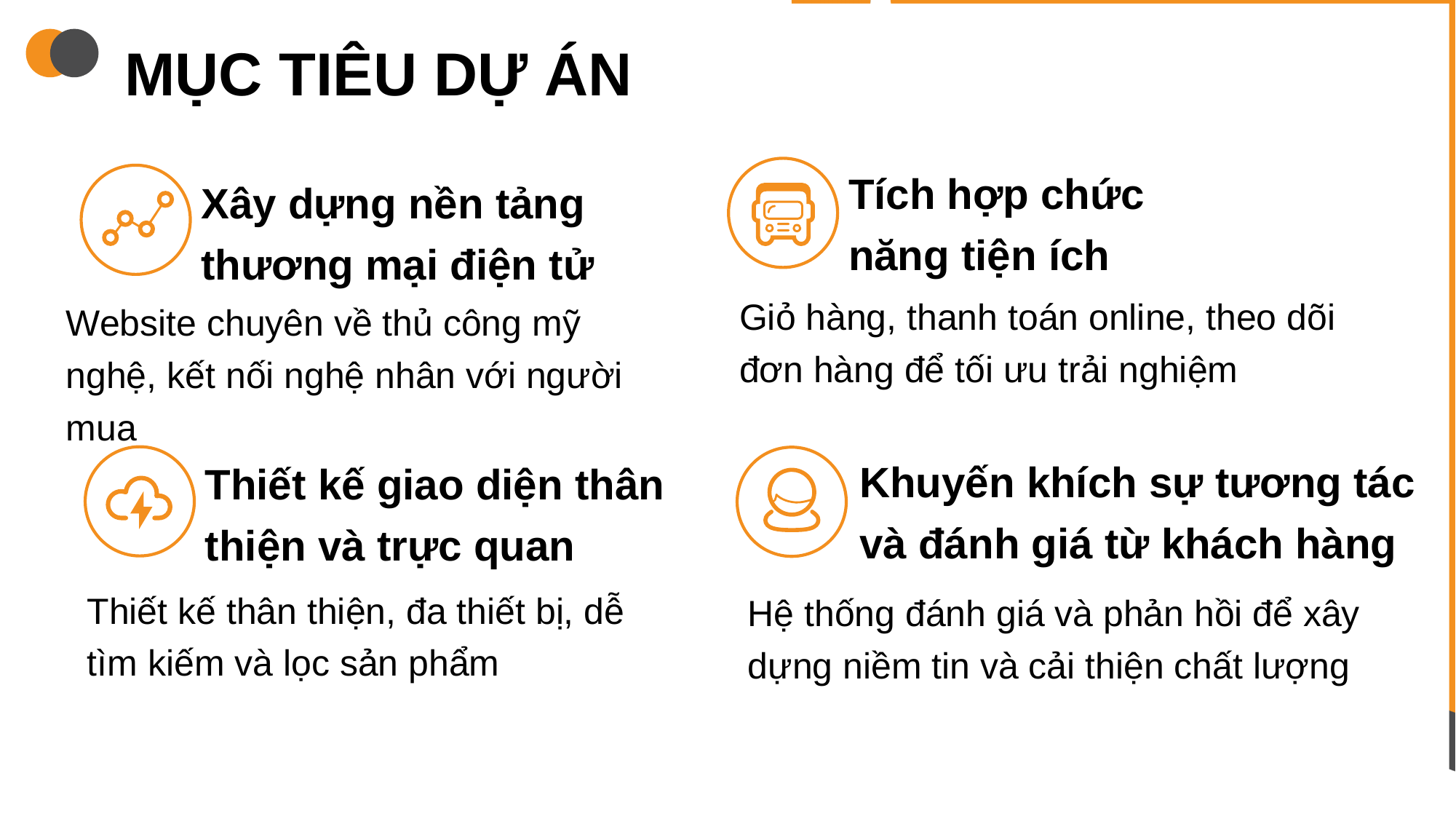

MỤC TIÊU DỰ ÁN
Tích hợp chức năng tiện ích

Xây dựng nền tảng thương mại điện tử

Giỏ hàng, thanh toán online, theo dõi đơn hàng để tối ưu trải nghiệm
Website chuyên về thủ công mỹ nghệ, kết nối nghệ nhân với người mua
Khuyến khích sự tương tác và đánh giá từ khách hàng
Thiết kế giao diện thân thiện và trực quan

Thiết kế thân thiện, đa thiết bị, dễ tìm kiếm và lọc sản phẩm
Hệ thống đánh giá và phản hồi để xây dựng niềm tin và cải thiện chất lượng